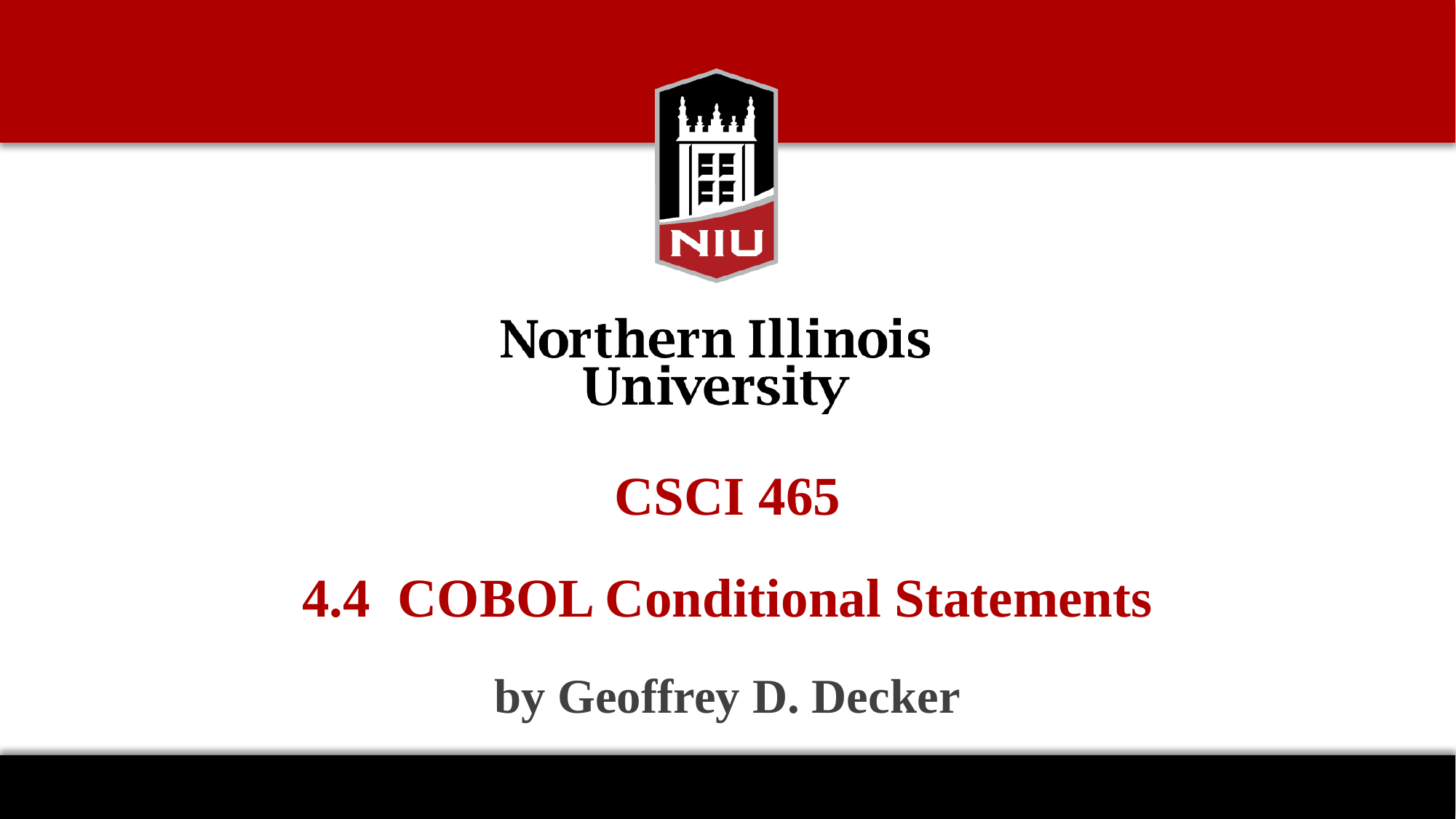

# CSCI 465 4.4  COBOL Conditional Statements by Geoffrey D. Decker